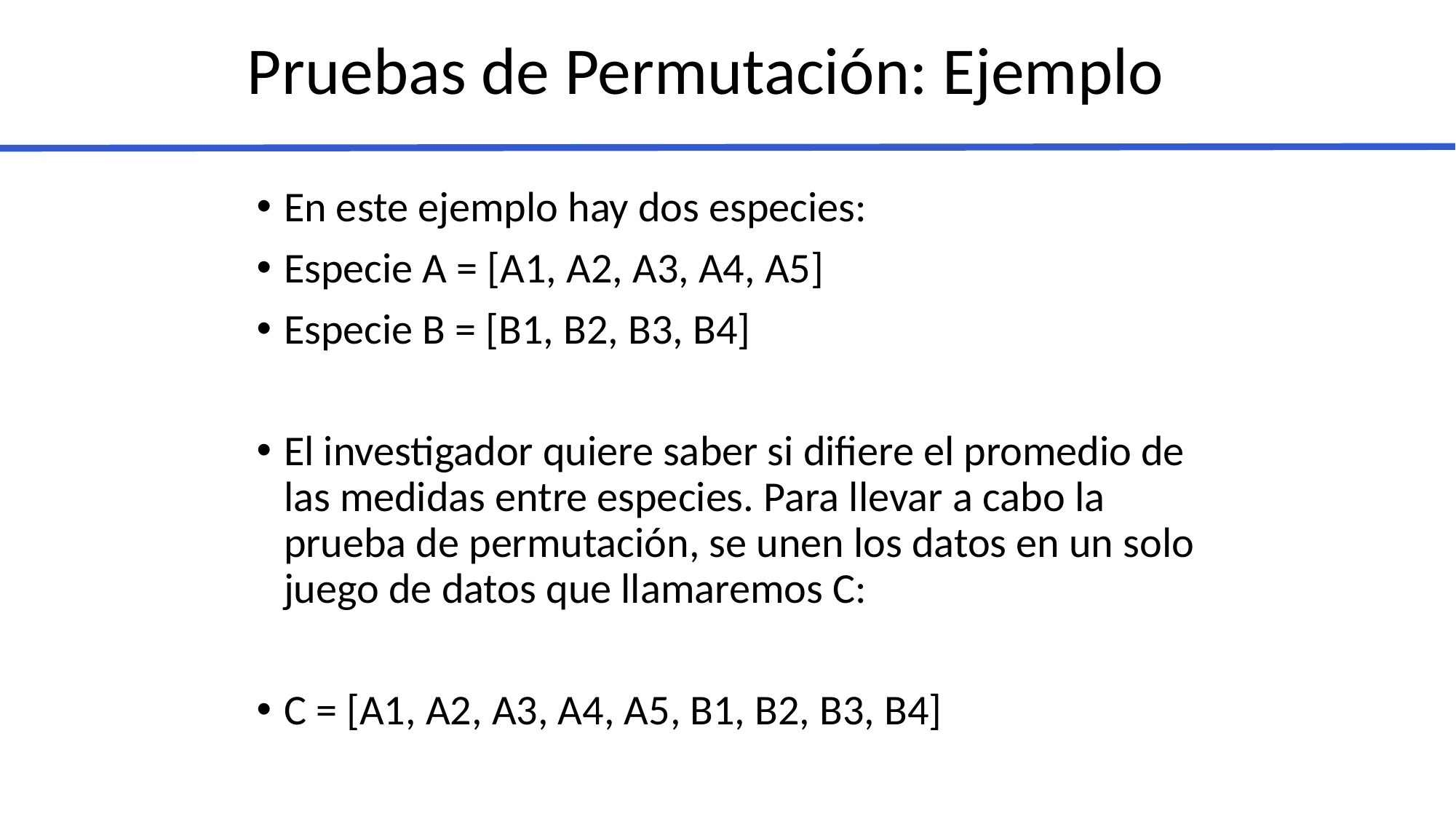

# Pruebas de Permutación: Ejemplo
En este ejemplo hay dos especies:
Especie A = [A1, A2, A3, A4, A5]
Especie B = [B1, B2, B3, B4]

El investigador quiere saber si difiere el promedio de las medidas entre especies. Para llevar a cabo la prueba de permutación, se unen los datos en un solo juego de datos que llamaremos C:

C = [A1, A2, A3, A4, A5, B1, B2, B3, B4]